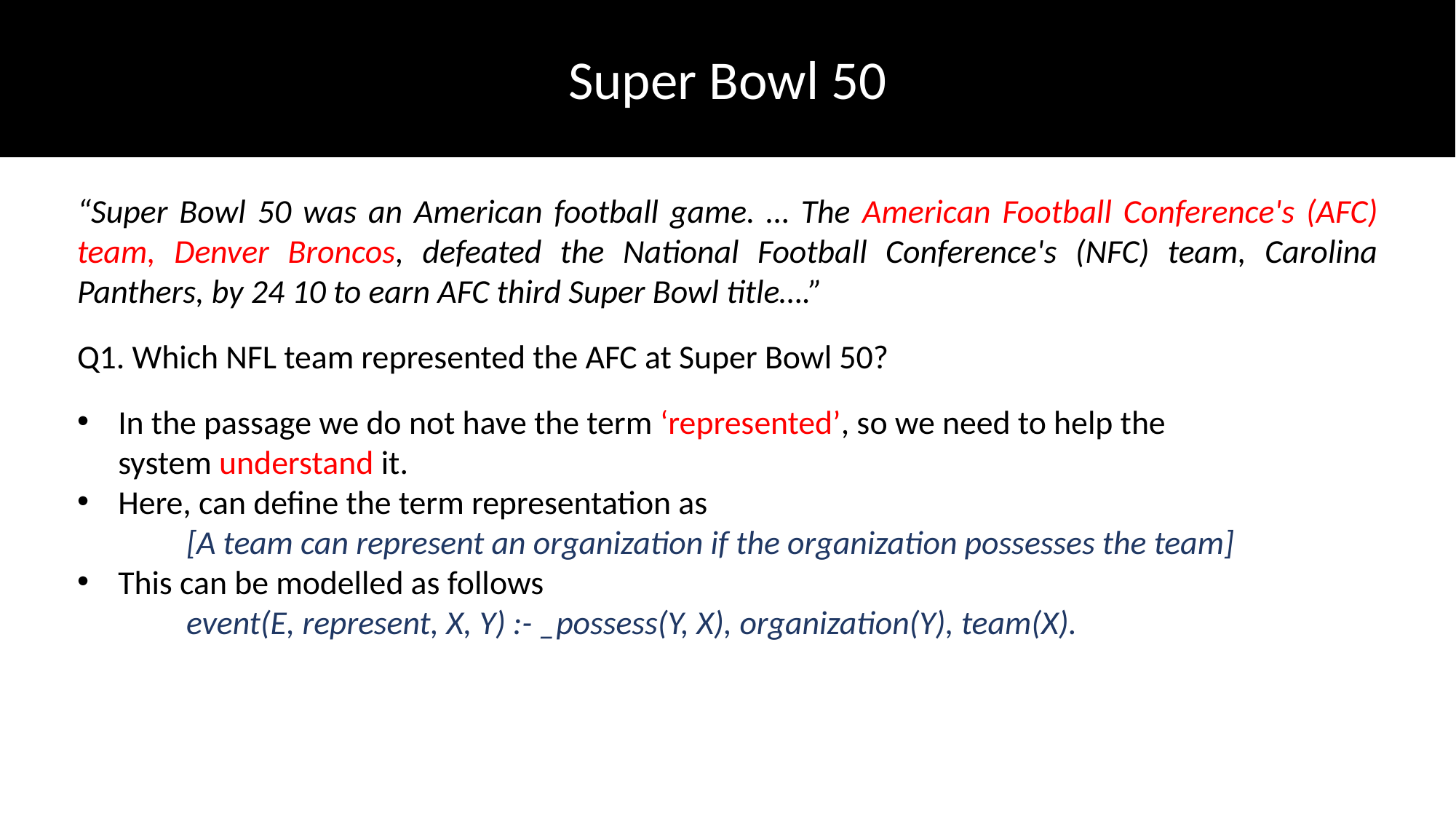

Super Bowl 50
“Super Bowl 50 was an American football game. … The American Football Conference's (AFC) team, Denver Broncos, defeated the National Football Conference's (NFC) team, Carolina Panthers, by 24 10 to earn AFC third Super Bowl title….”
Q1. Which NFL team represented the AFC at Super Bowl 50?
In the passage we do not have the term ‘represented’, so we need to help the system understand it.
Here, can define the term representation as
	[A team can represent an organization if the organization possesses the team]
This can be modelled as follows
	event(E, represent, X, Y) :- _possess(Y, X), organization(Y), team(X).